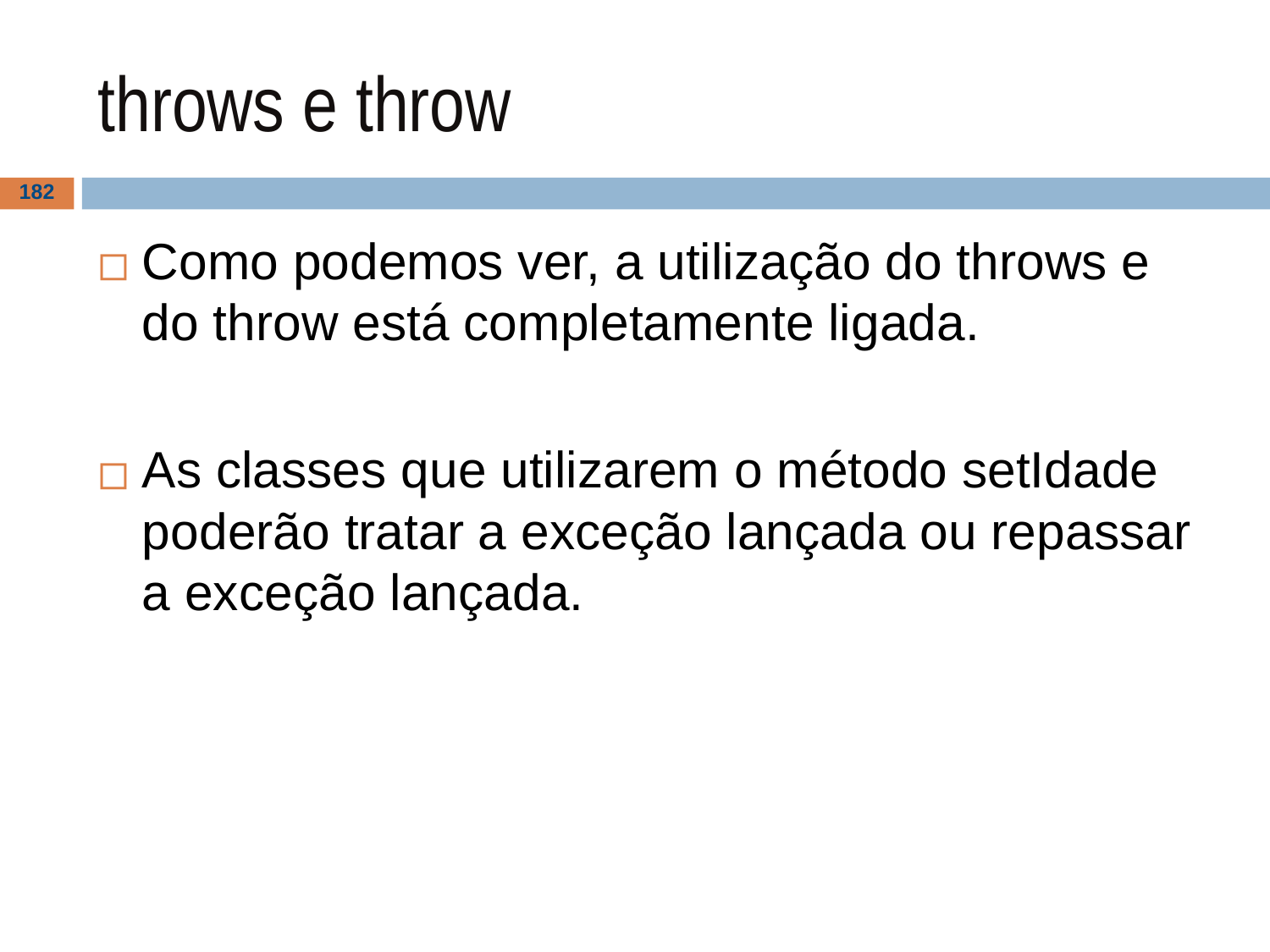

# throws e throw
182
Como podemos ver, a utilização do throws e do throw está completamente ligada.

As classes que utilizarem o método setIdade poderão tratar a exceção lançada ou repassar a exceção lançada.